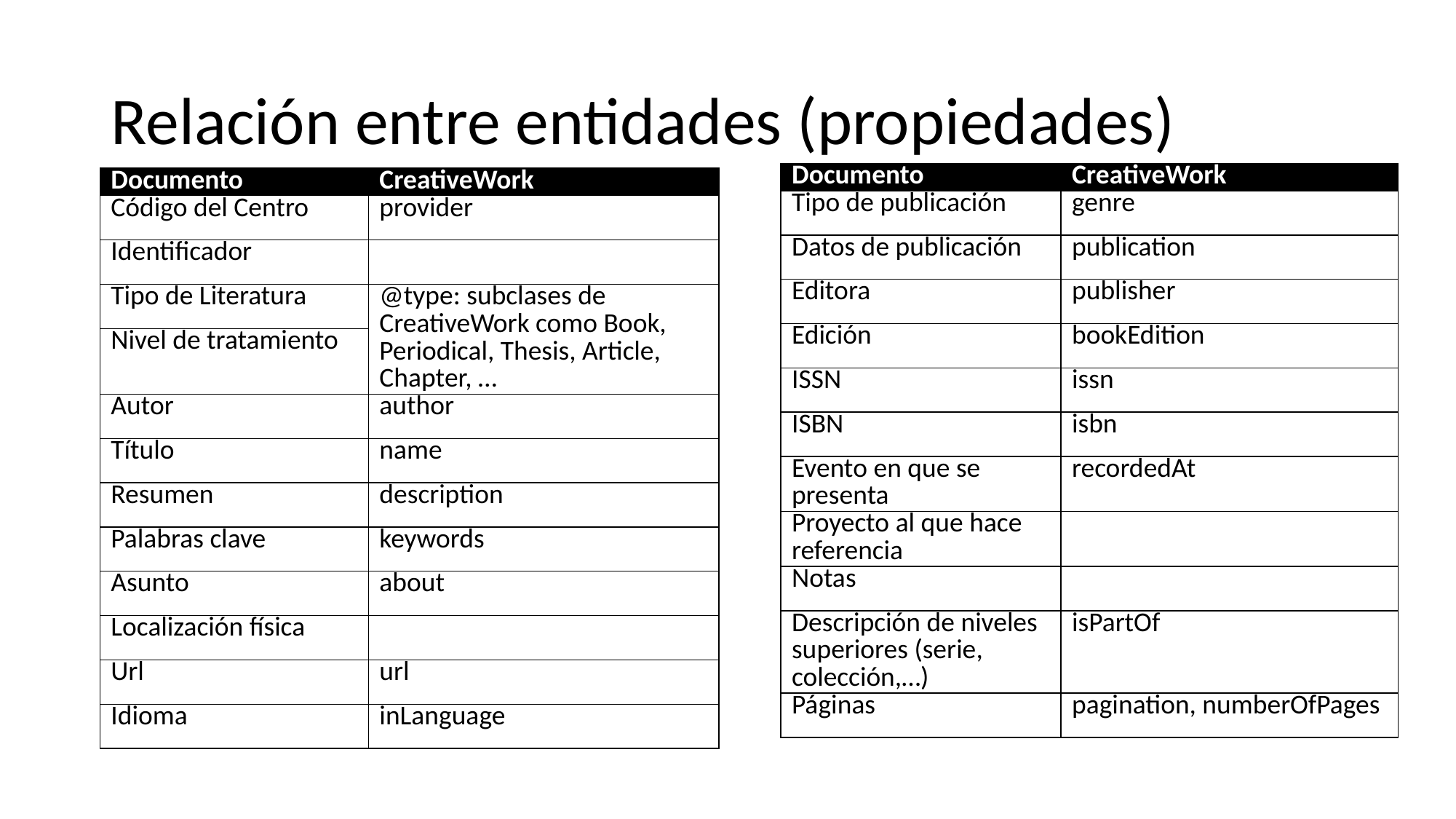

# Relación entre entidades (propiedades)
| Documento | CreativeWork |
| --- | --- |
| Tipo de publicación | genre |
| Datos de publicación | publication |
| Editora | publisher |
| Edición | bookEdition |
| ISSN | issn |
| ISBN | isbn |
| Evento en que se presenta | recordedAt |
| Proyecto al que hace referencia |  |
| Notas |  |
| Descripción de niveles superiores (serie, colección,…) | isPartOf |
| Páginas | pagination, numberOfPages |
| Documento | CreativeWork |
| --- | --- |
| Código del Centro | provider |
| Identificador |  |
| Tipo de Literatura | @type: subclases de CreativeWork como Book, Periodical, Thesis, Article, Chapter, … |
| Nivel de tratamiento |  |
| Autor | author |
| Título | name |
| Resumen | description |
| Palabras clave | keywords |
| Asunto | about |
| Localización física |  |
| Url | url |
| Idioma | inLanguage |